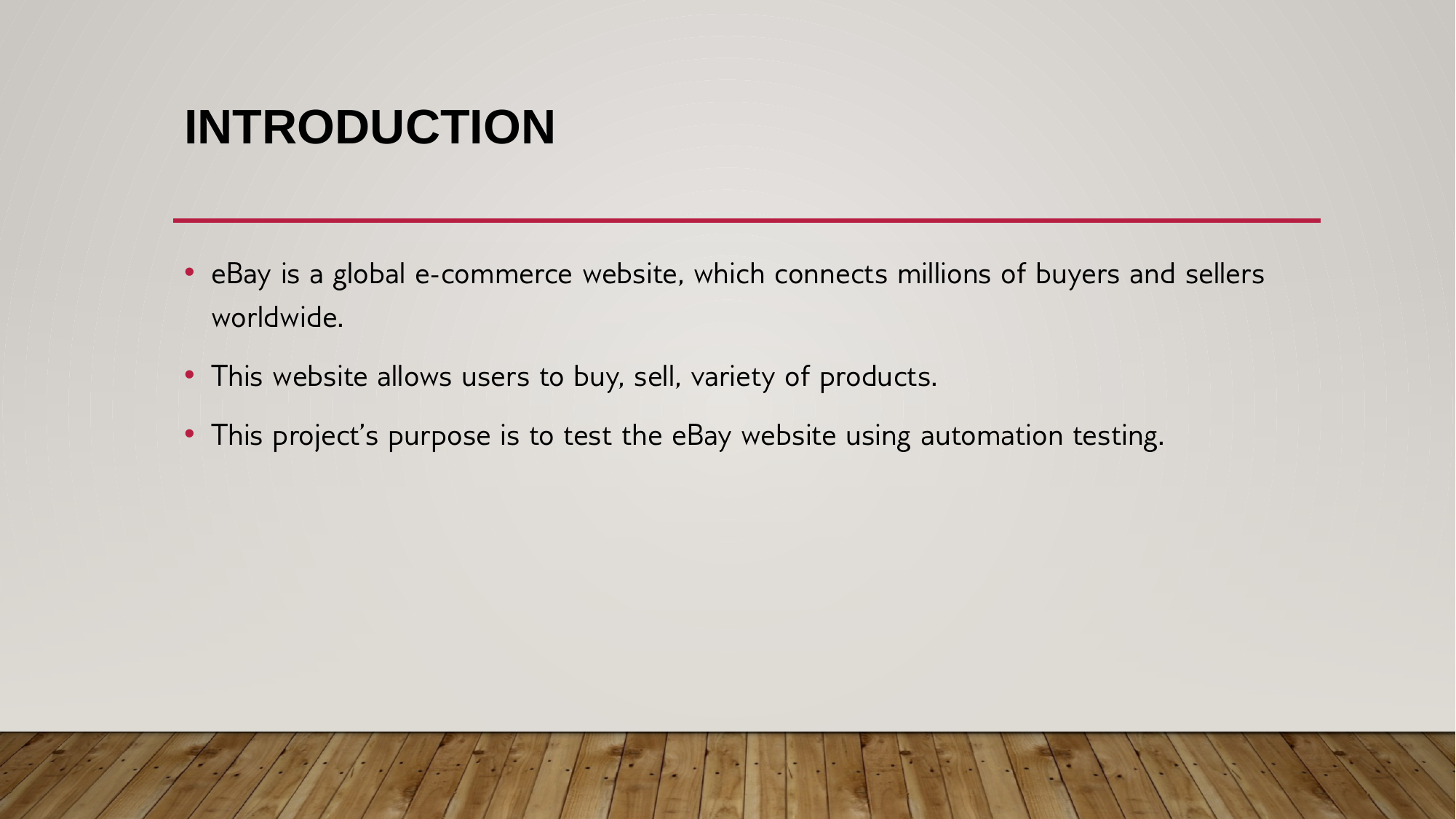

# Introduction
eBay is a global e-commerce website, which connects millions of buyers and sellers worldwide.
This website allows users to buy, sell, variety of products.
This project’s purpose is to test the eBay website using automation testing.